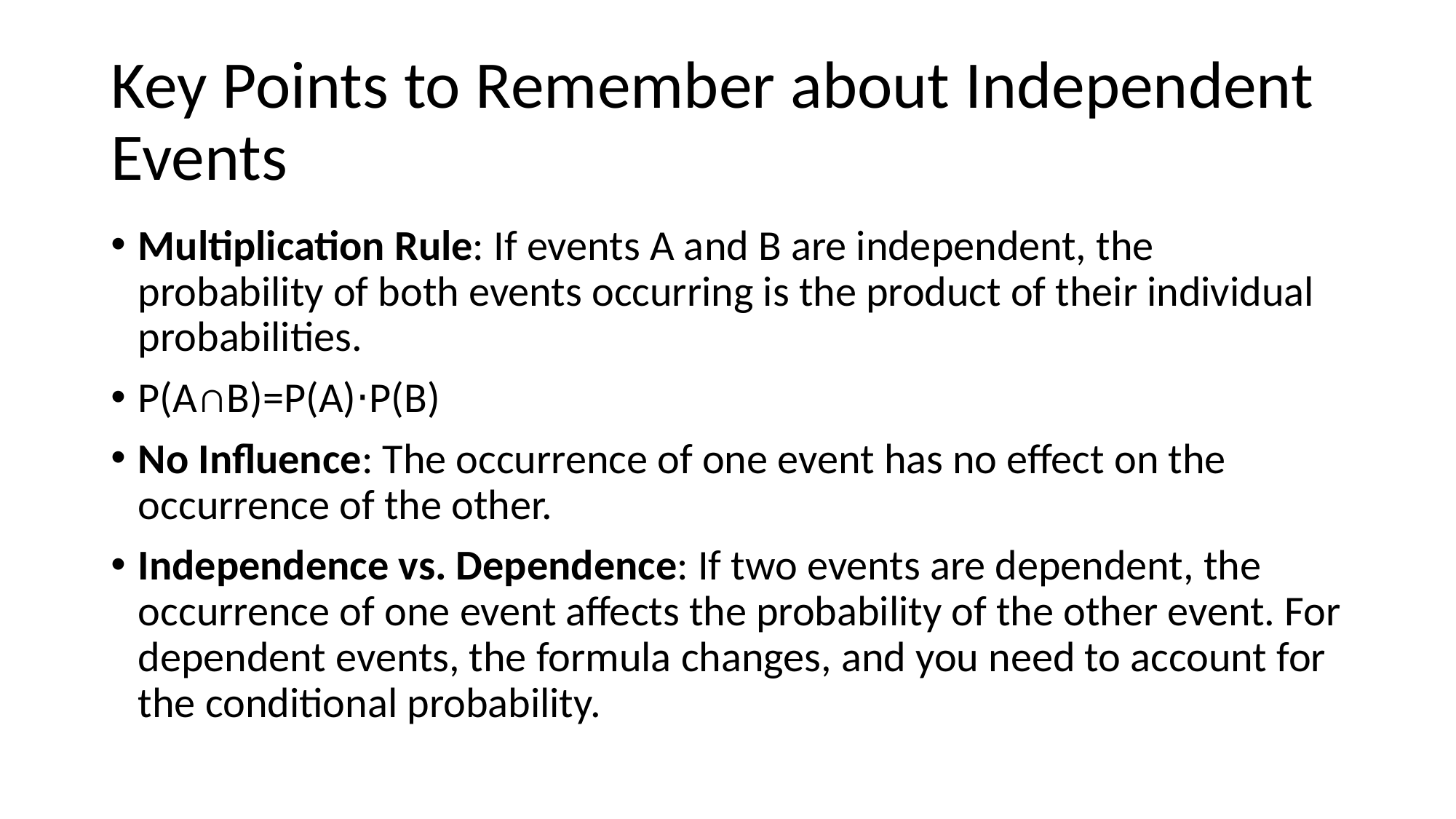

# Key Points to Remember about Independent Events
Multiplication Rule: If events A and B are independent, the probability of both events occurring is the product of their individual probabilities.
P(A∩B)=P(A)⋅P(B)
No Influence: The occurrence of one event has no effect on the occurrence of the other.
Independence vs. Dependence: If two events are dependent, the occurrence of one event affects the probability of the other event. For dependent events, the formula changes, and you need to account for the conditional probability.